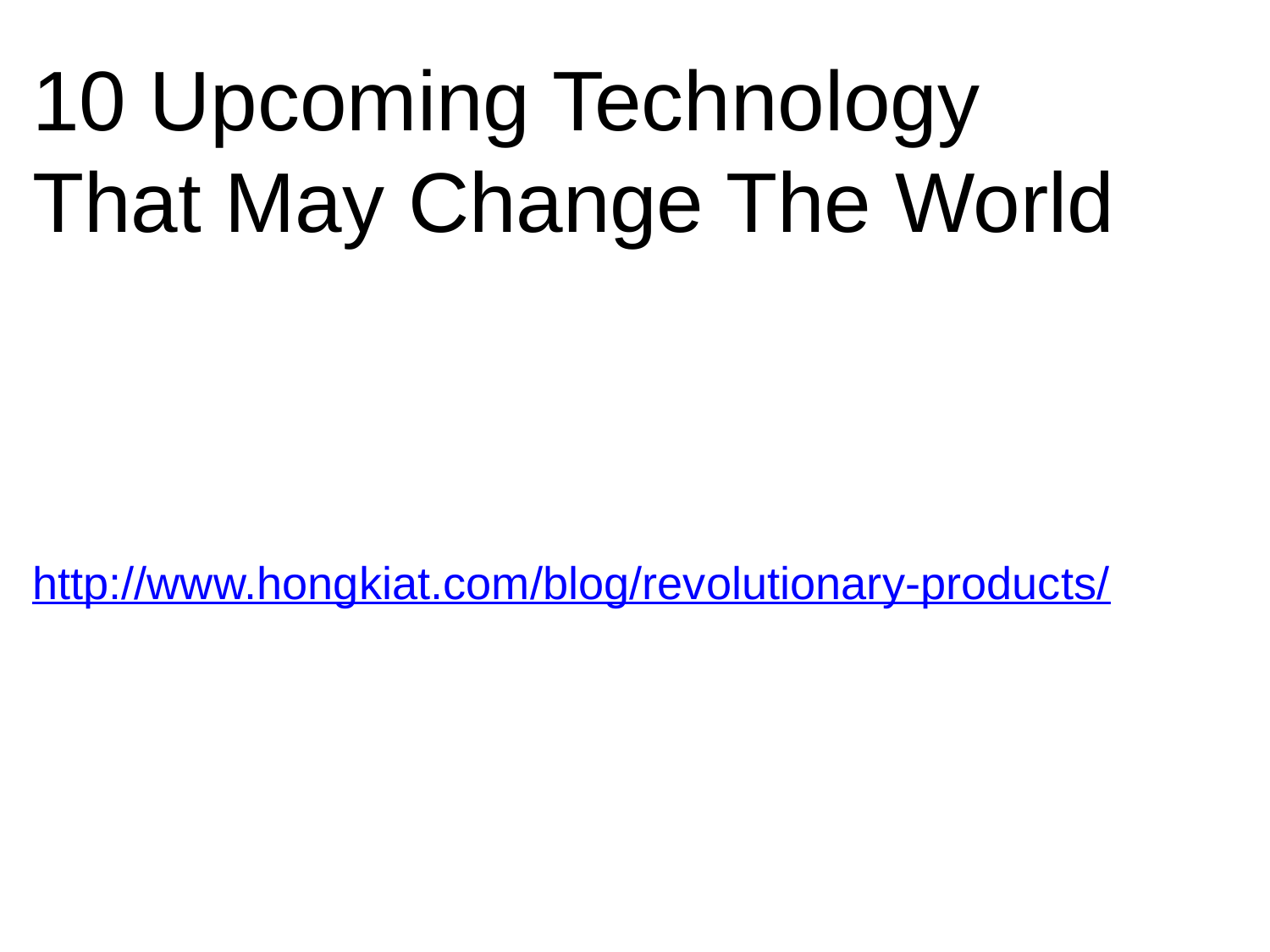

10 Upcoming Technology
That May Change The World

http://www.hongkiat.com/blog/revolutionary-products/